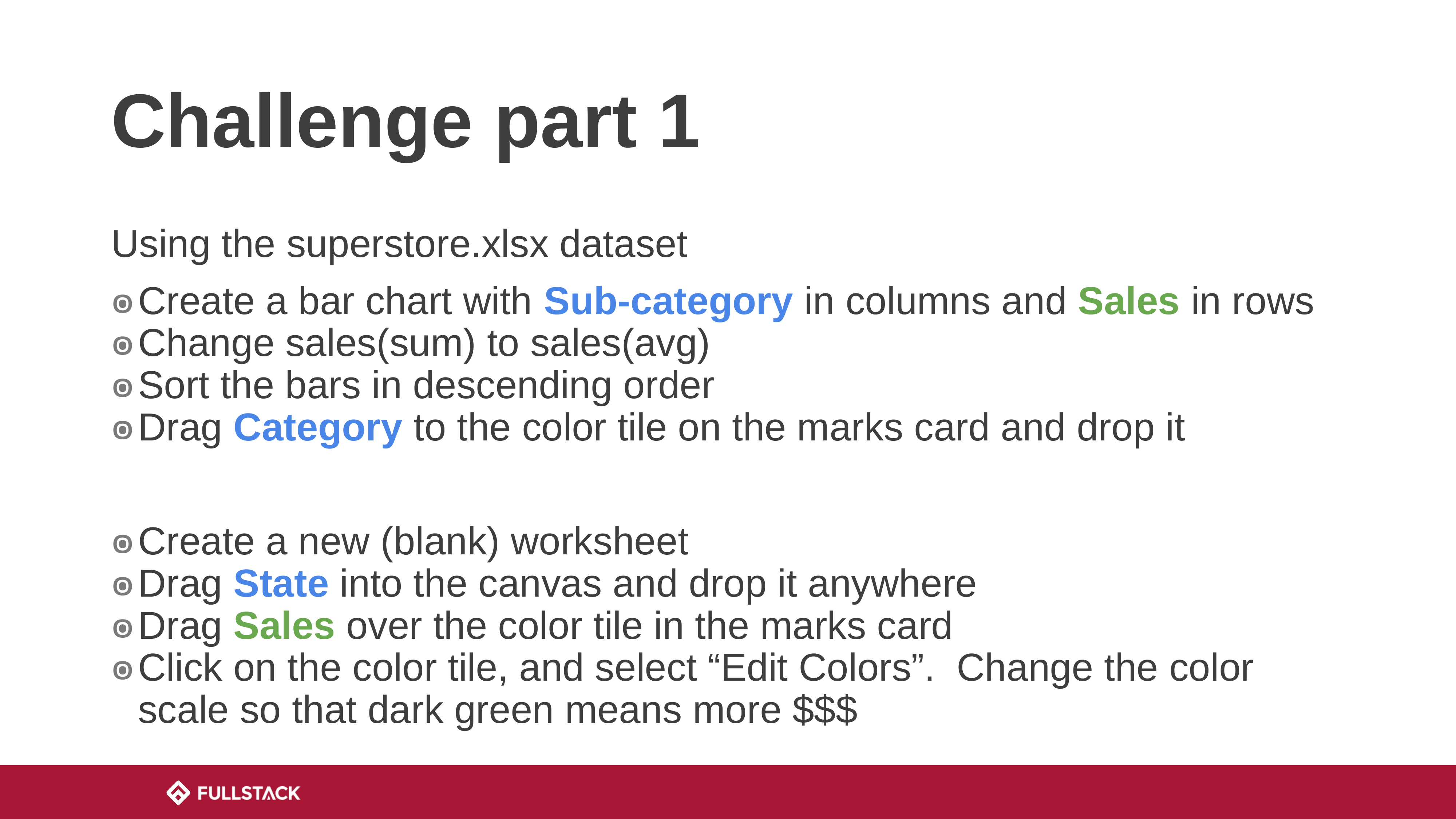

# Challenge part 1
Using the superstore.xlsx dataset
Create a bar chart with Sub-category in columns and Sales in rows
Change sales(sum) to sales(avg)
Sort the bars in descending order
Drag Category to the color tile on the marks card and drop it

Create a new (blank) worksheet
Drag State into the canvas and drop it anywhere
Drag Sales over the color tile in the marks card
Click on the color tile, and select “Edit Colors”.  Change the color scale so that dark green means more $$$